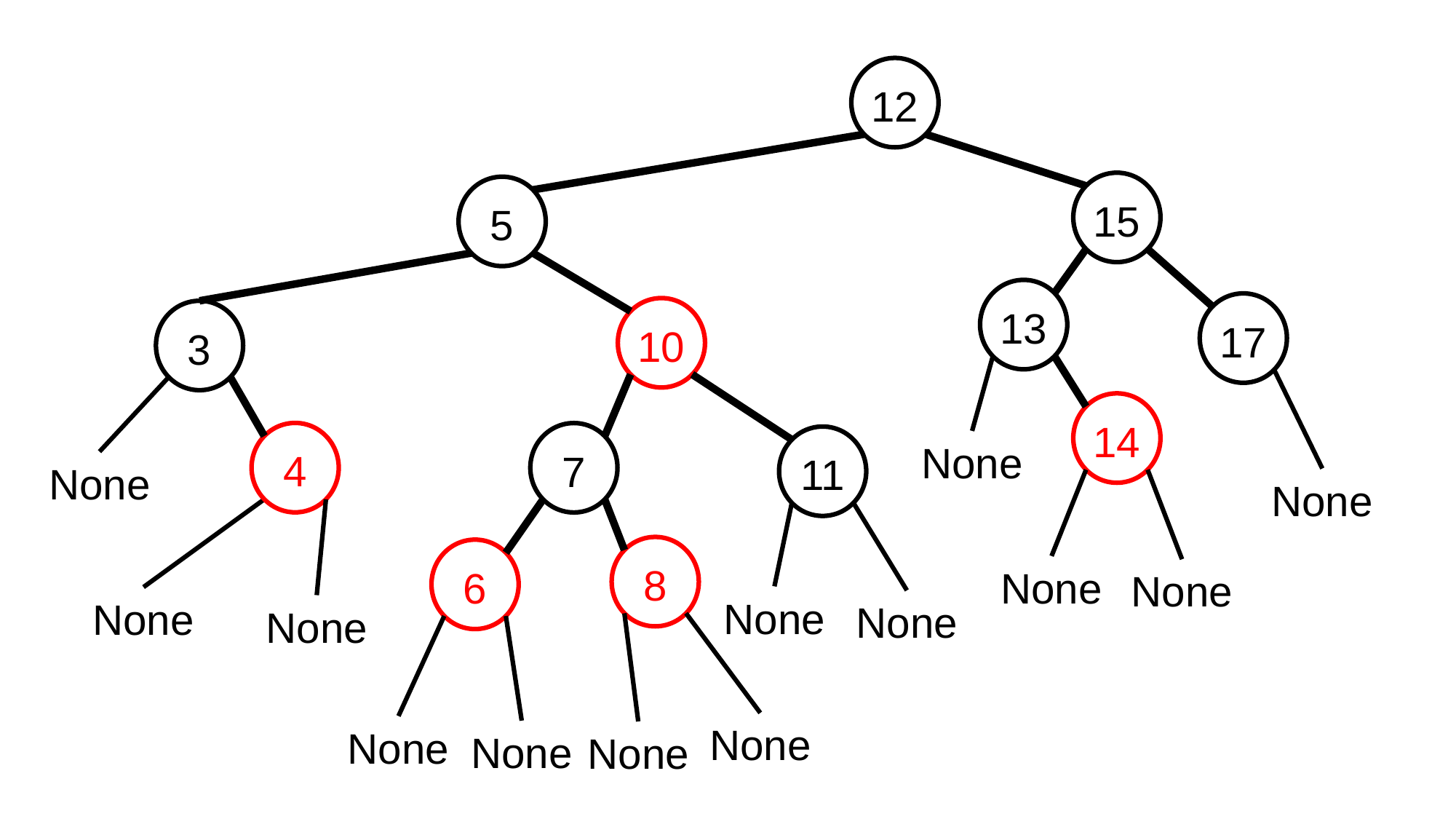

12

15

5

13

17

10

3
None
None
None

14

4

7

11
None
None
None
None
None
None

8

6
None
None
None
None